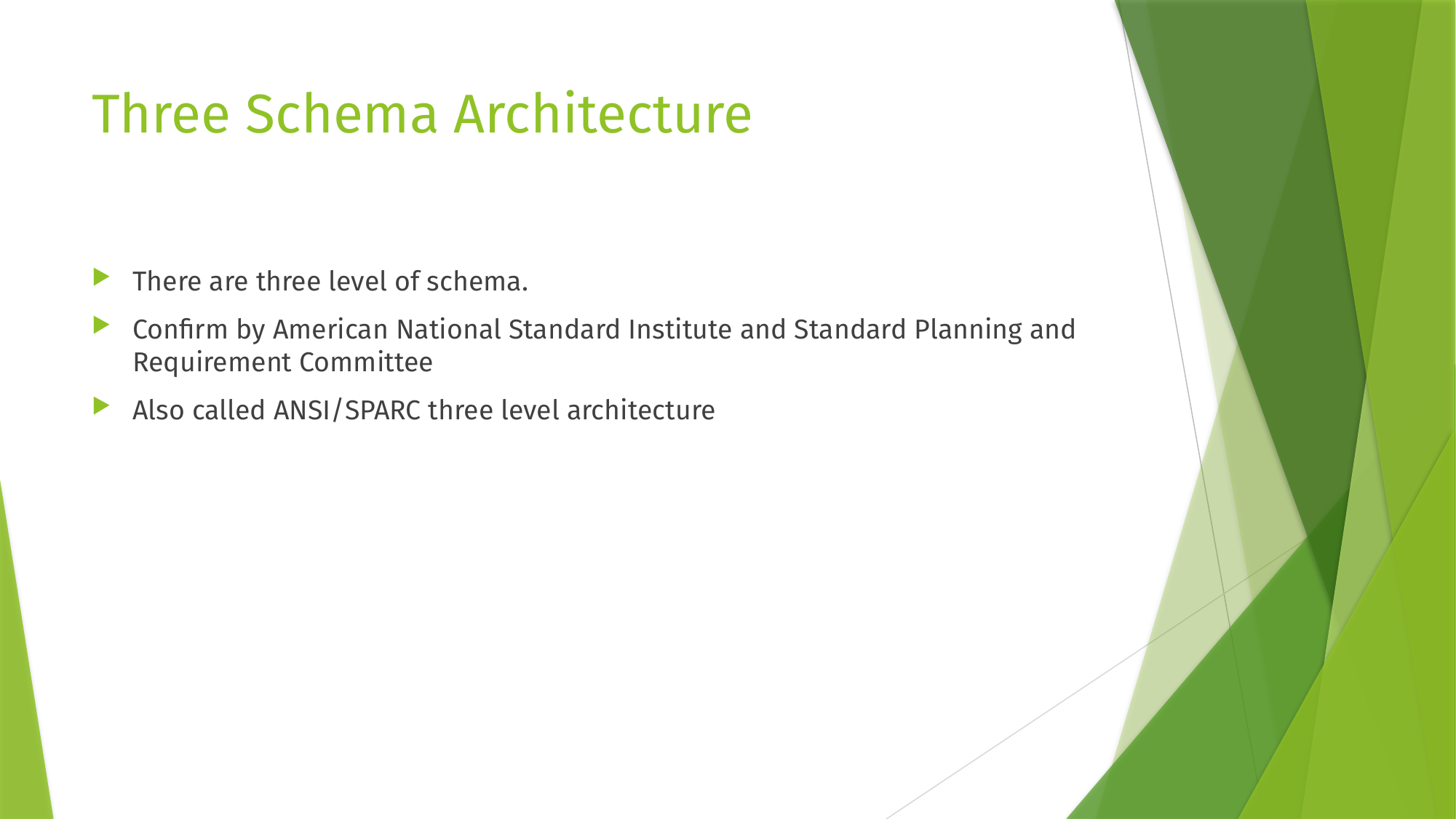

# Three Schema Architecture
There are three level of schema.
Confirm by American National Standard Institute and Standard Planning and Requirement Committee
Also called ANSI/SPARC three level architecture